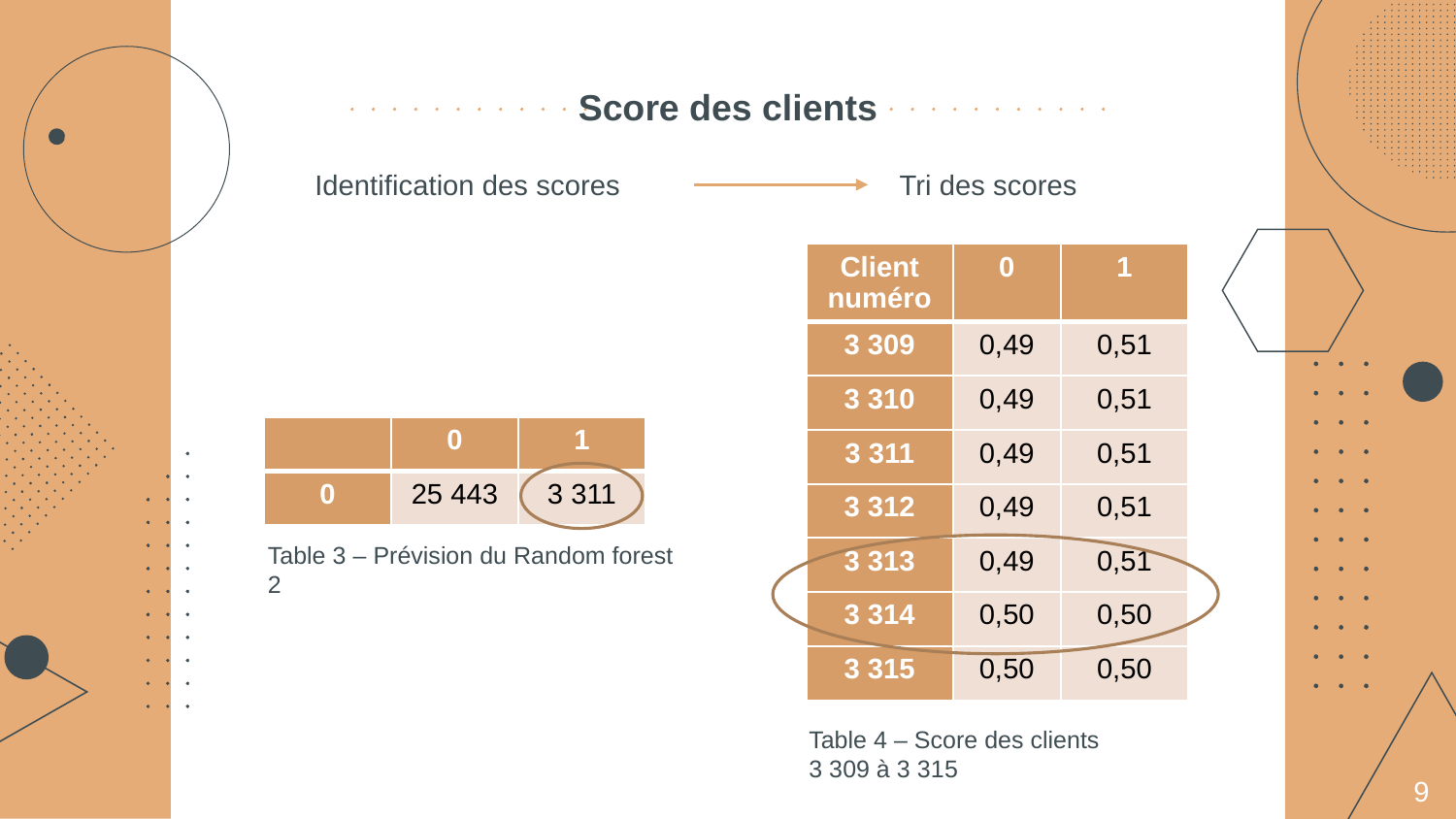

# Score des clients

Identification des scores
Tri des scores
| Client numéro | 0 | 1 |
| --- | --- | --- |
| 3 309 | 0,49 | 0,51 |
| 3 310 | 0,49 | 0,51 |
| 3 311 | 0,49 | 0,51 |
| 3 312 | 0,49 | 0,51 |
| 3 313 | 0,49 | 0,51 |
| 3 314 | 0,50 | 0,50 |
| 3 315 | 0,50 | 0,50 |
|  | 0 | 1 |
| --- | --- | --- |
| 0 | 25 443 | 3 311 |

Table 3 – Prévision du Random forest 2

Table 4 – Score des clients
3 309 à 3 315
9